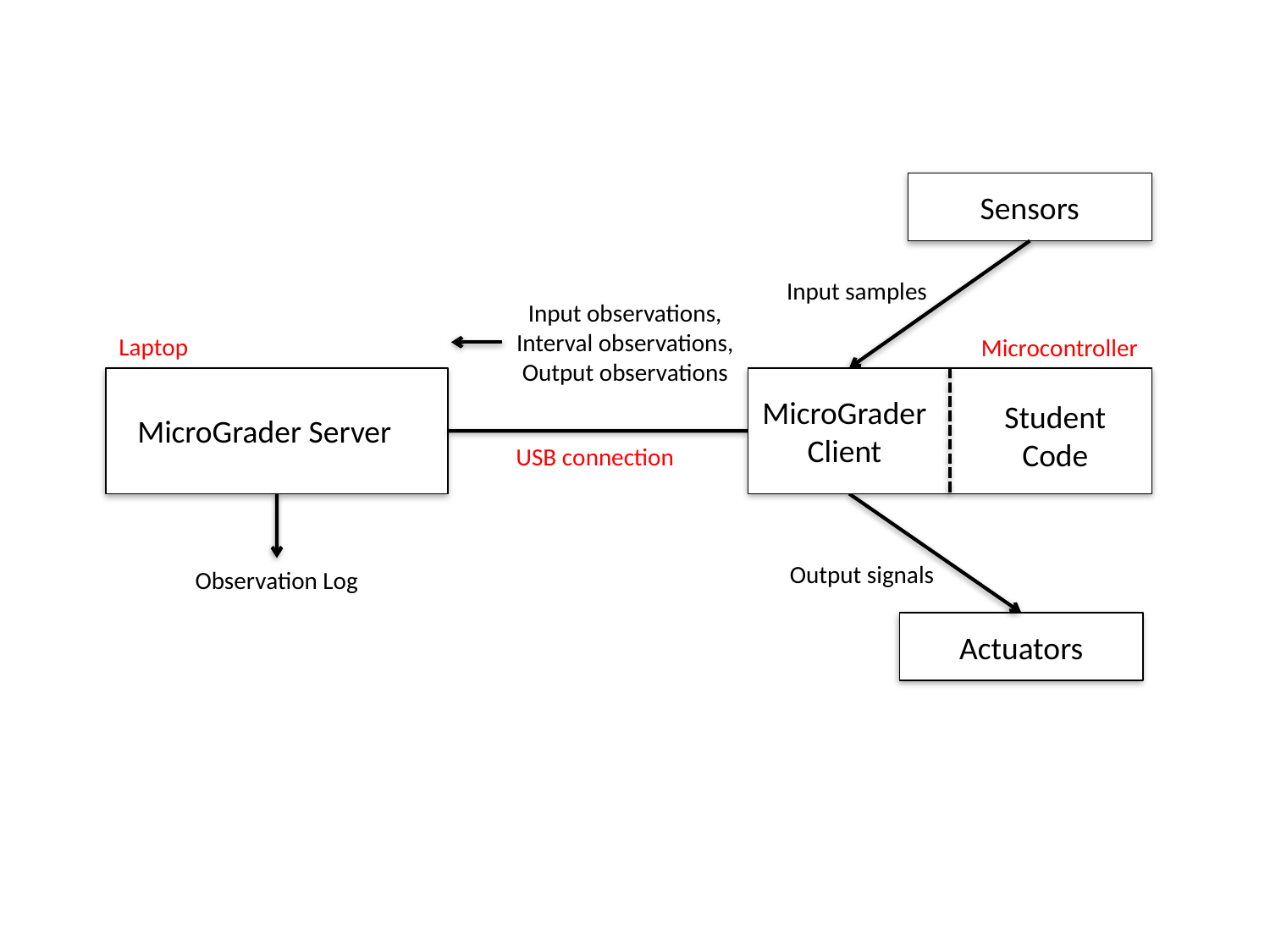

Sensors
Input samples
Input observations,
Interval observations,
Output observations
Laptop
Microcontroller

MicroGrader
Client
Student
Code
MicroGrader Server
USB connection
Output signals
Observation Log
Actuators